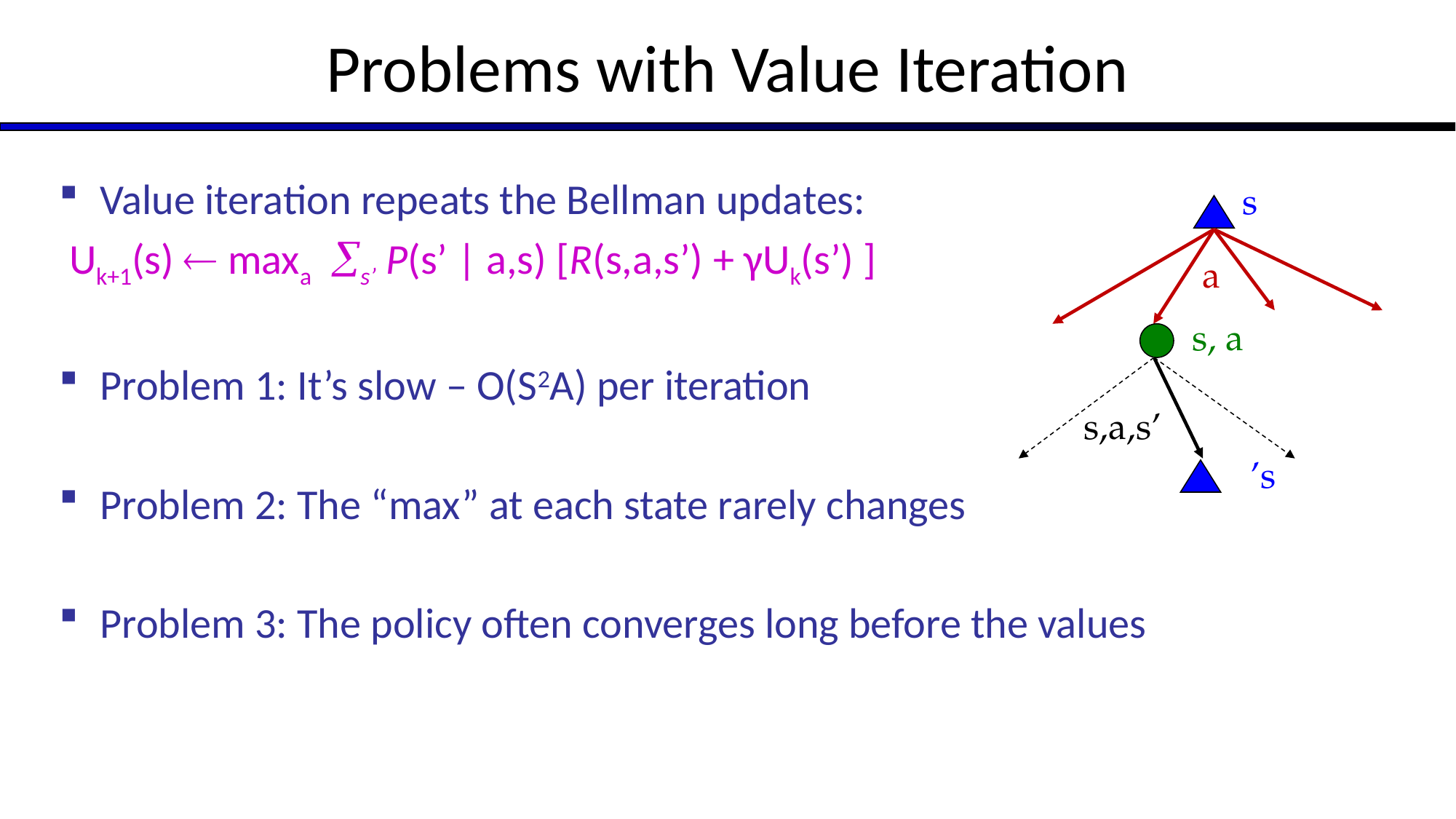

# Problems with Value Iteration
Value iteration repeats the Bellman updates:
 Uk+1(s) ← maxa  ∑s’ P(s’ | a,s) [R(s,a,s’) + γUk(s’) ]

Problem 1: It’s slow – O(S2A) per iteration

Problem 2: The “max” at each state rarely changes

Problem 3: The policy often converges long before the values

s

a
s, a

s,a,s’
s’